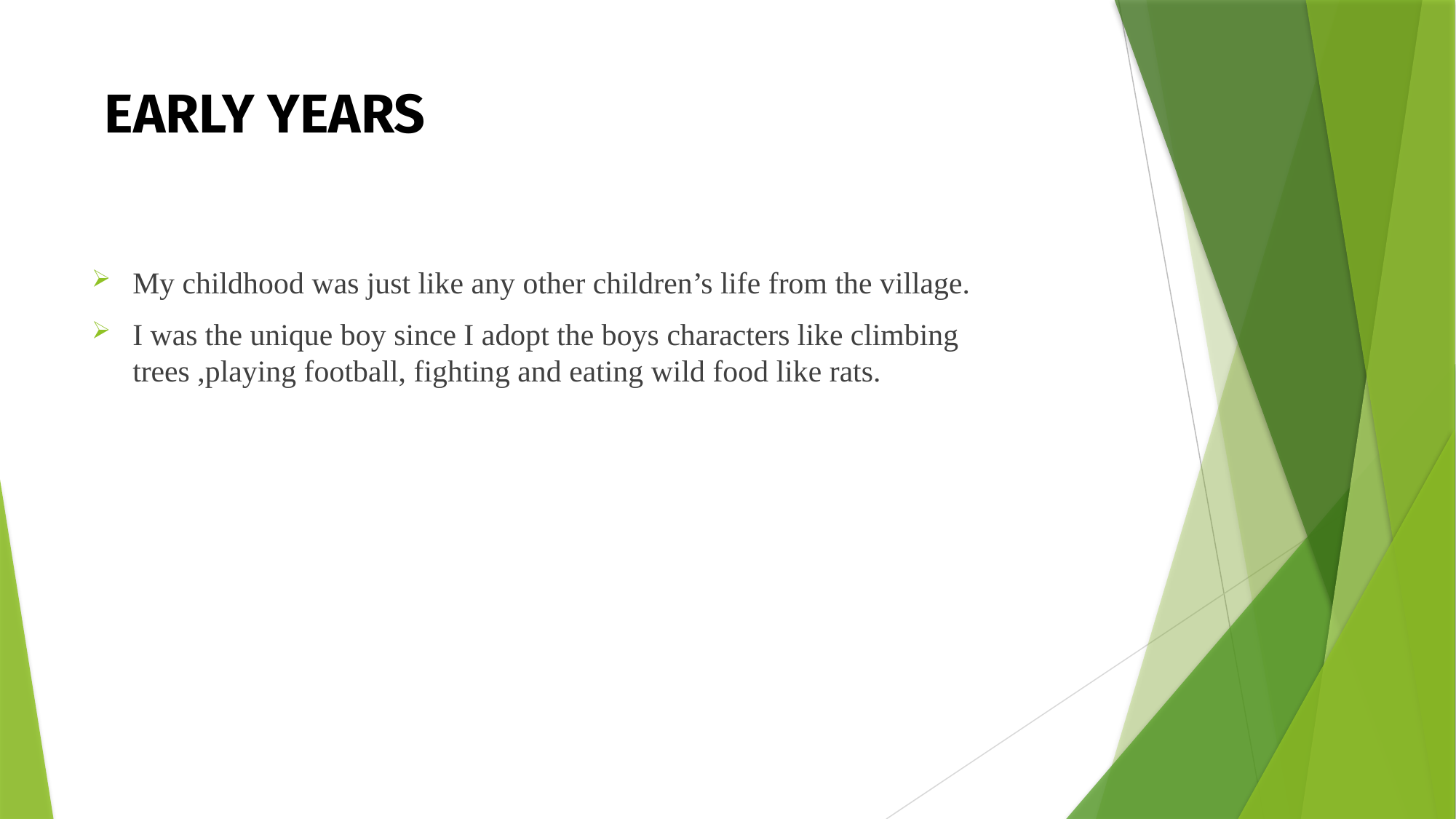

# EARLY YEARS
My childhood was just like any other children’s life from the village.
I was the unique boy since I adopt the boys characters like climbing trees ,playing football, fighting and eating wild food like rats.